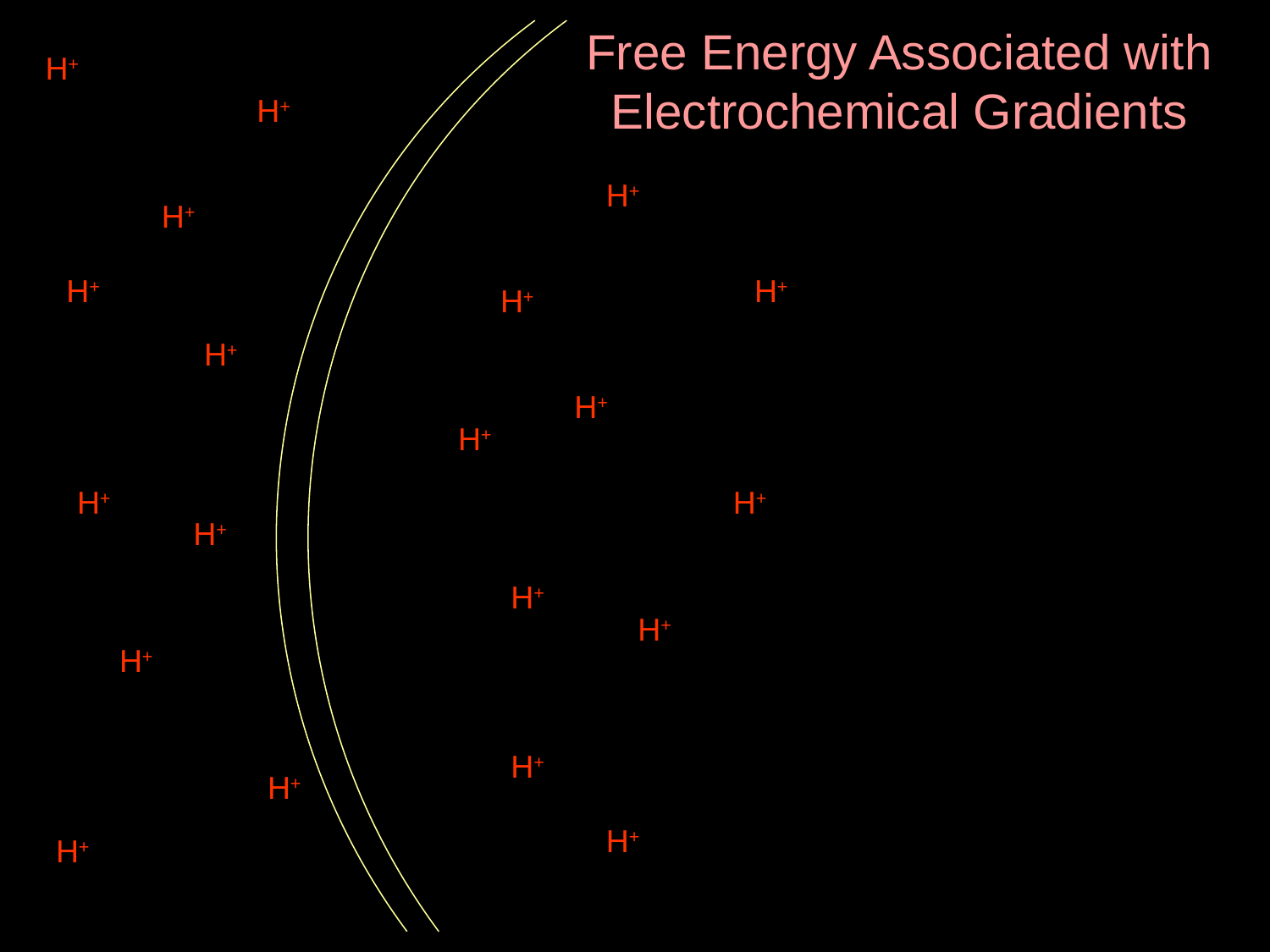

Free Energy Associated with Electrochemical Gradients
H+
H+

H+

H+
H+
H+
H+
H+
H+
H+
H+
H+
H+
H+
H+
H+
H+
H+
H+
H+